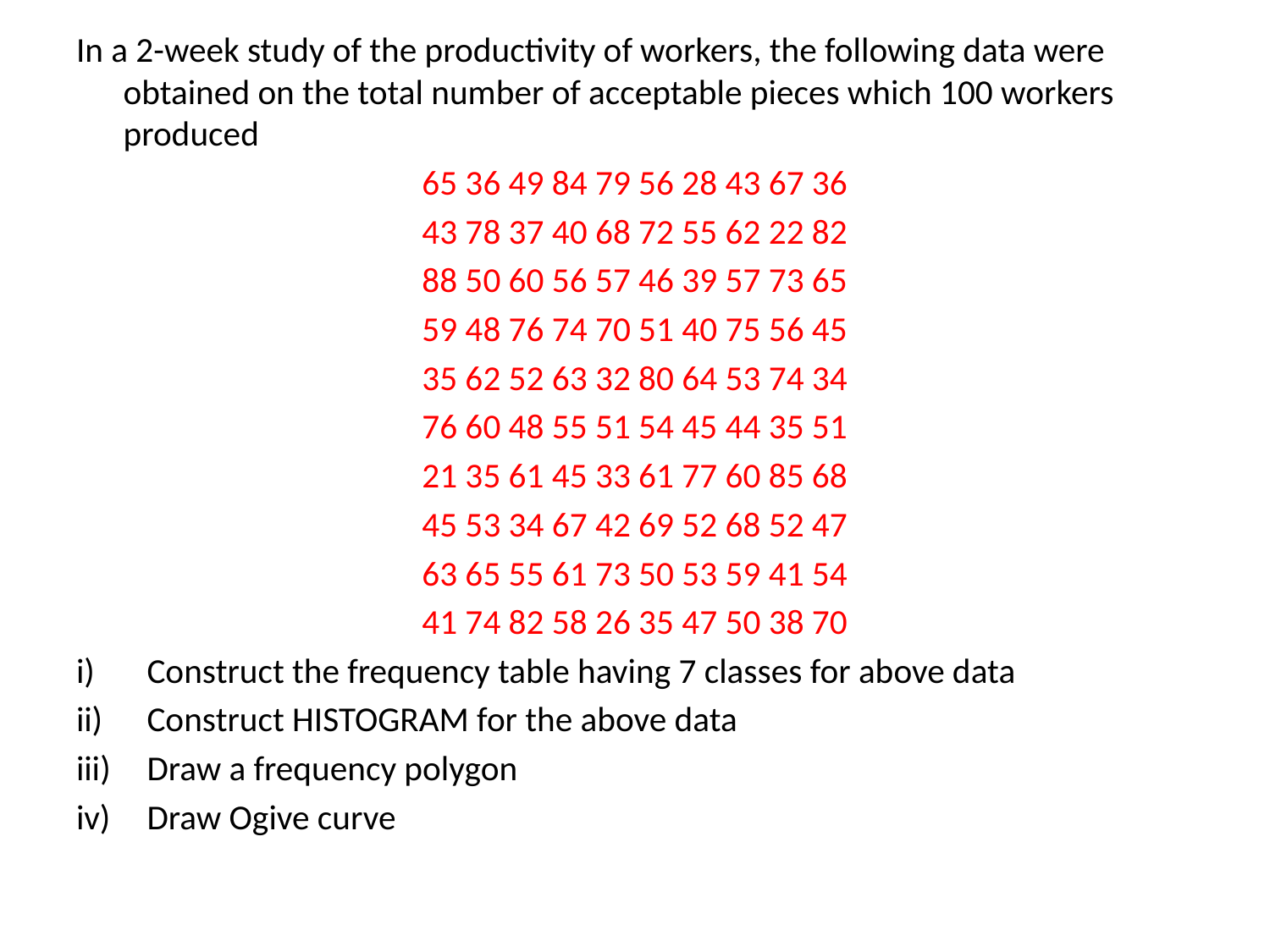

In a 2-week study of the productivity of workers, the following data were obtained on the total number of acceptable pieces which 100 workers produced
65 36 49 84 79 56 28 43 67 36
43 78 37 40 68 72 55 62 22 82
88 50 60 56 57 46 39 57 73 65
59 48 76 74 70 51 40 75 56 45
35 62 52 63 32 80 64 53 74 34
76 60 48 55 51 54 45 44 35 51
21 35 61 45 33 61 77 60 85 68
45 53 34 67 42 69 52 68 52 47
63 65 55 61 73 50 53 59 41 54
41 74 82 58 26 35 47 50 38 70
Construct the frequency table having 7 classes for above data
Construct HISTOGRAM for the above data
Draw a frequency polygon
Draw Ogive curve